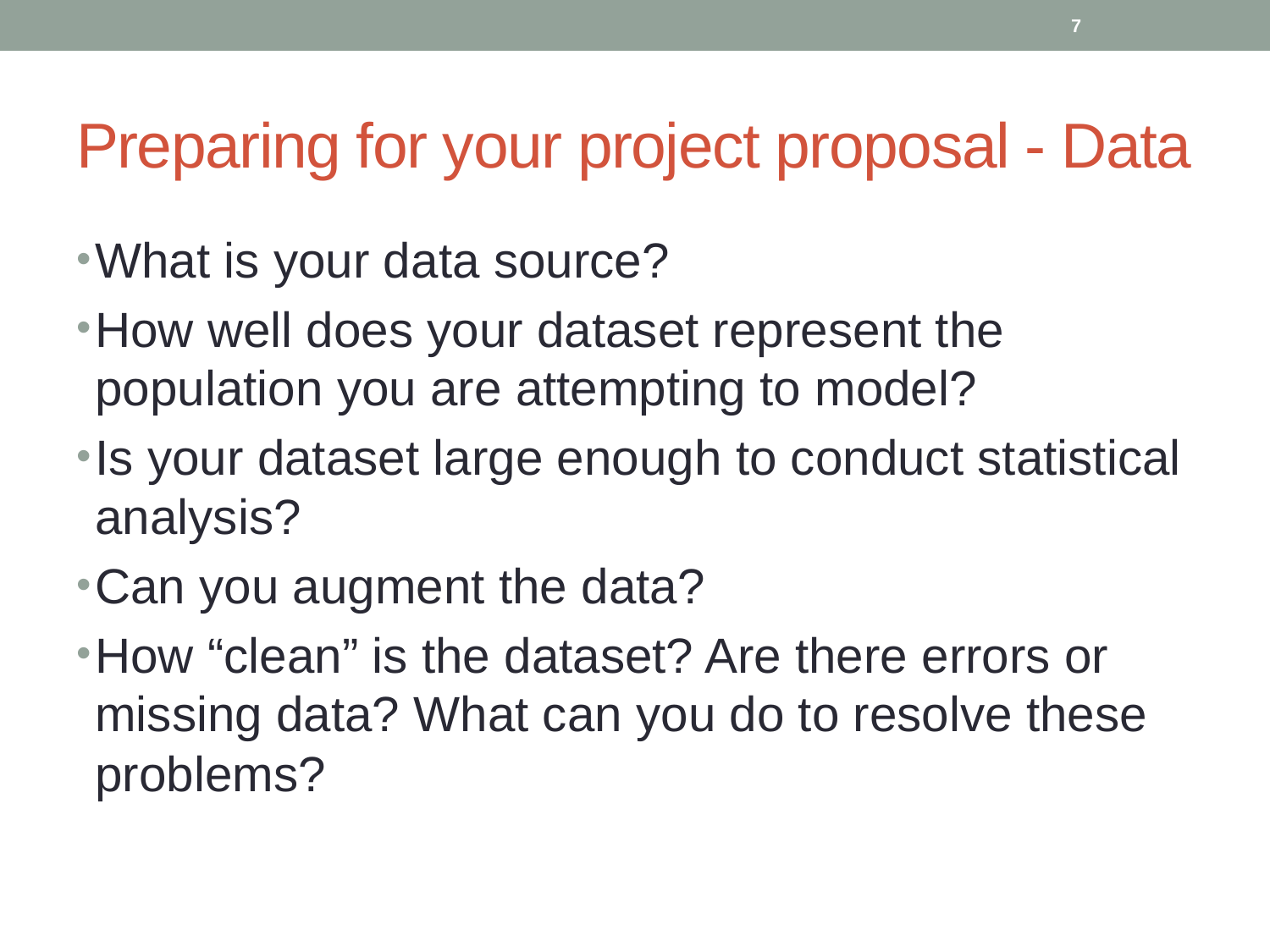

7
# Preparing for your project proposal - Data
What is your data source?
How well does your dataset represent the population you are attempting to model?
Is your dataset large enough to conduct statistical analysis?
Can you augment the data?
How “clean” is the dataset? Are there errors or missing data? What can you do to resolve these problems?